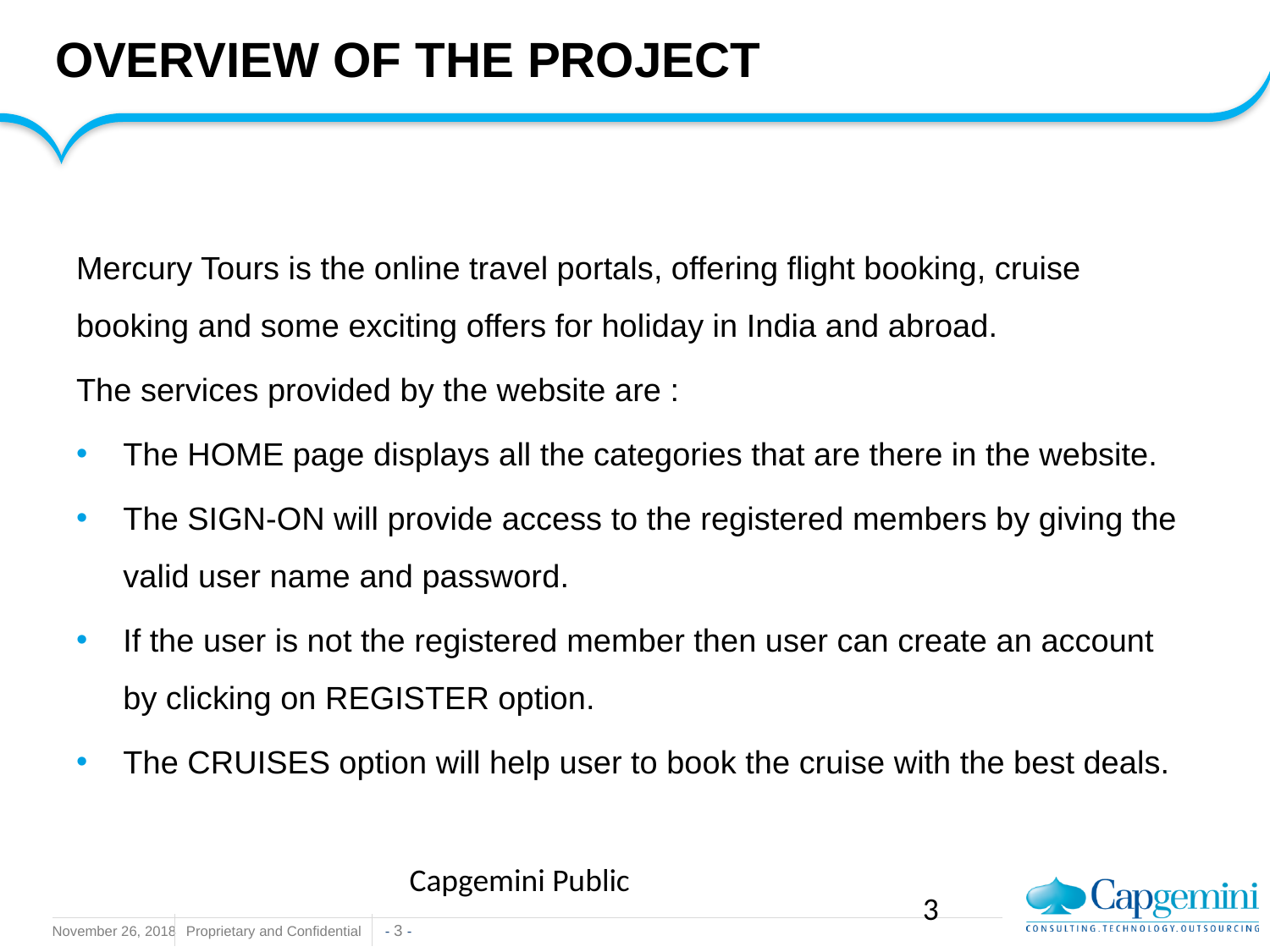

# OVERVIEW OF THE PROJECT
Mercury Tours is the online travel portals, offering flight booking, cruise booking and some exciting offers for holiday in India and abroad.
The services provided by the website are :
The HOME page displays all the categories that are there in the website.
The SIGN-ON will provide access to the registered members by giving the valid user name and password.
If the user is not the registered member then user can create an account by clicking on REGISTER option.
The CRUISES option will help user to book the cruise with the best deals.

Capgemini Public
3